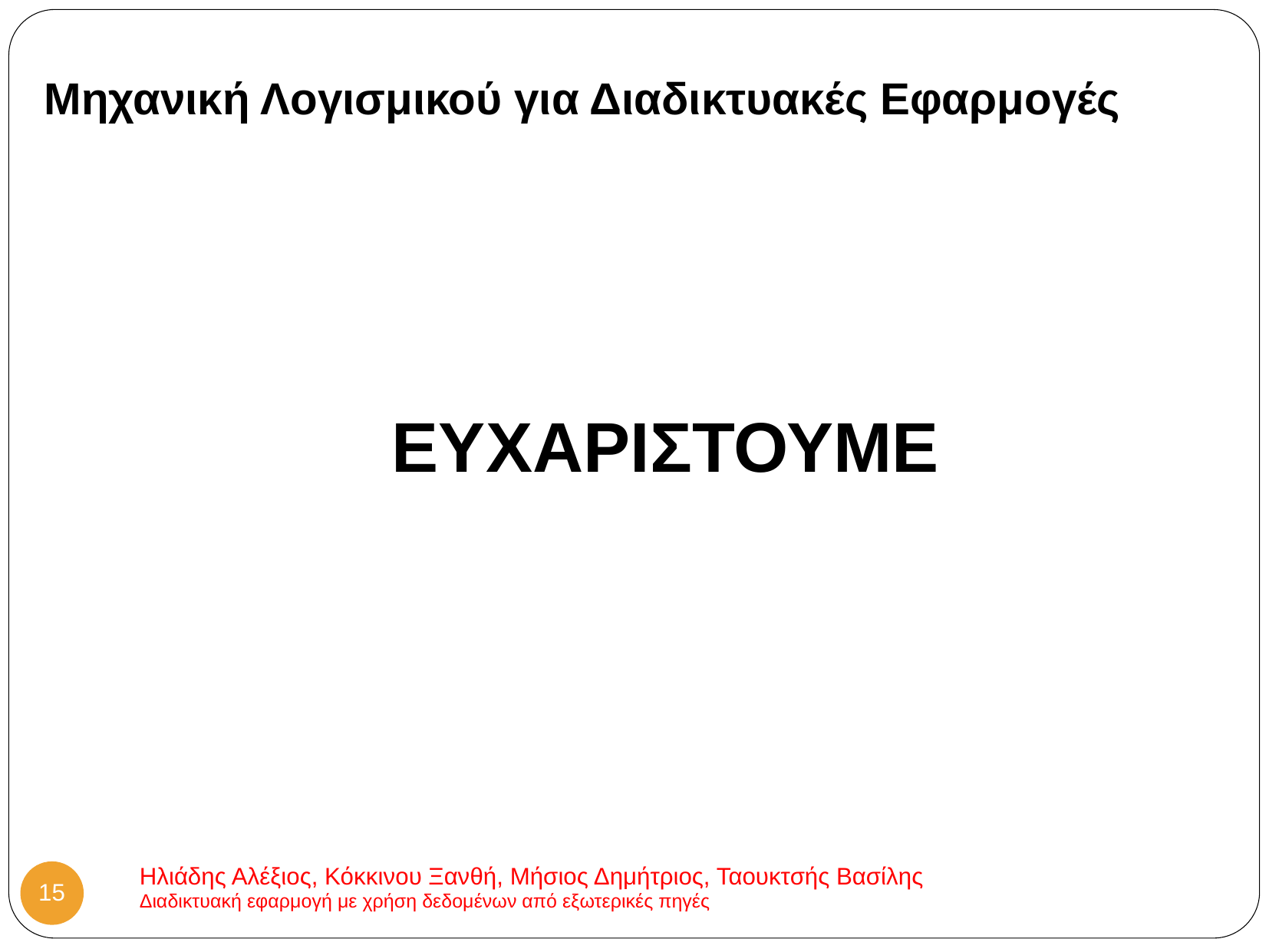

Μηχανική Λογισμικού για Διαδικτυακές Εφαρμογές
ΕΥΧΑΡΙΣΤΟΥΜΕ
Ηλιάδης Αλέξιος, Κόκκινου Ξανθή, Μήσιος Δημήτριος, Ταουκτσής Βασίλης
Διαδικτυακή εφαρμογή με χρήση δεδομένων από εξωτερικές πηγές
15